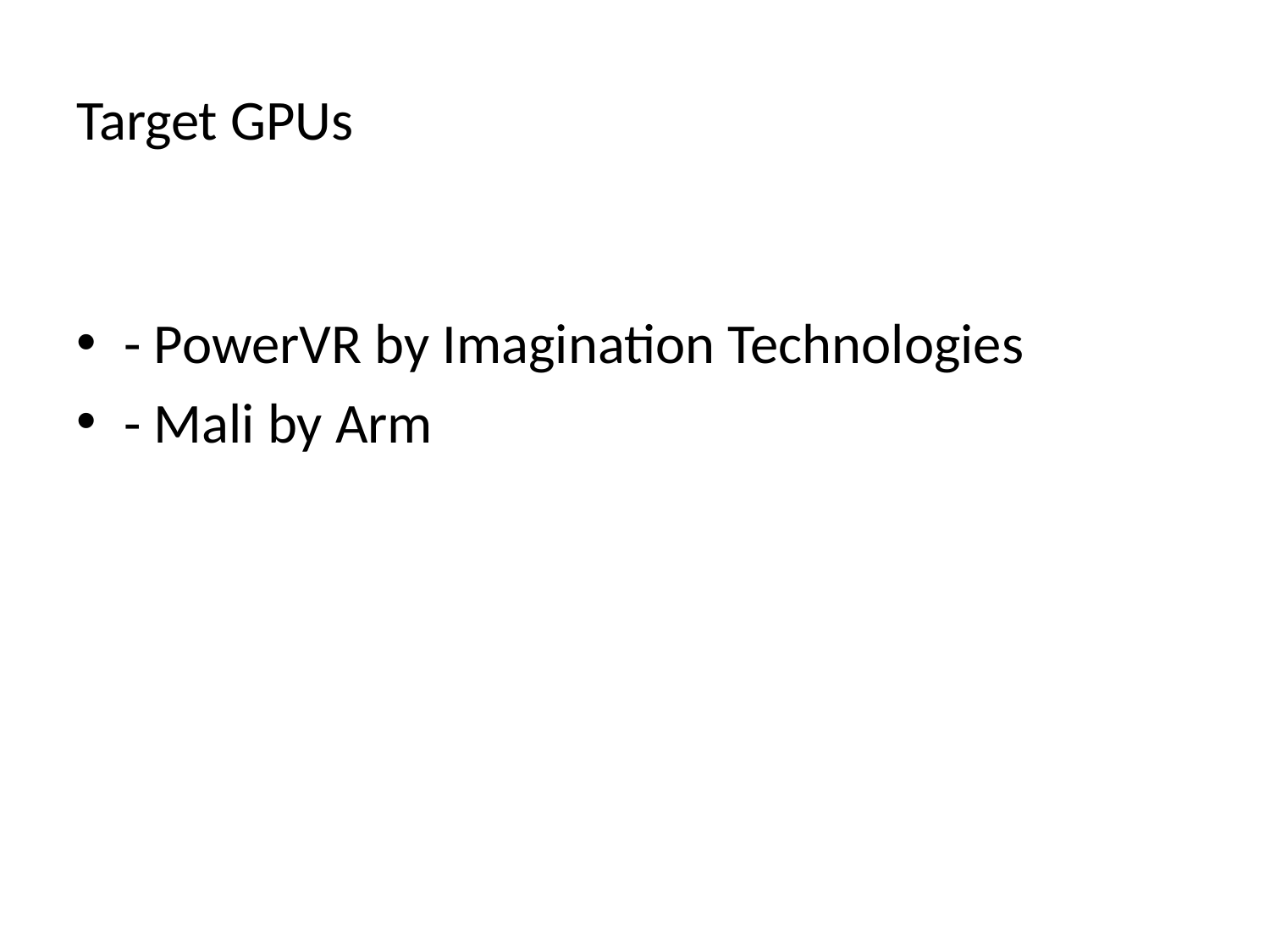

Target GPUs

- PowerVR by Imagination Technologies
- Mali by Arm